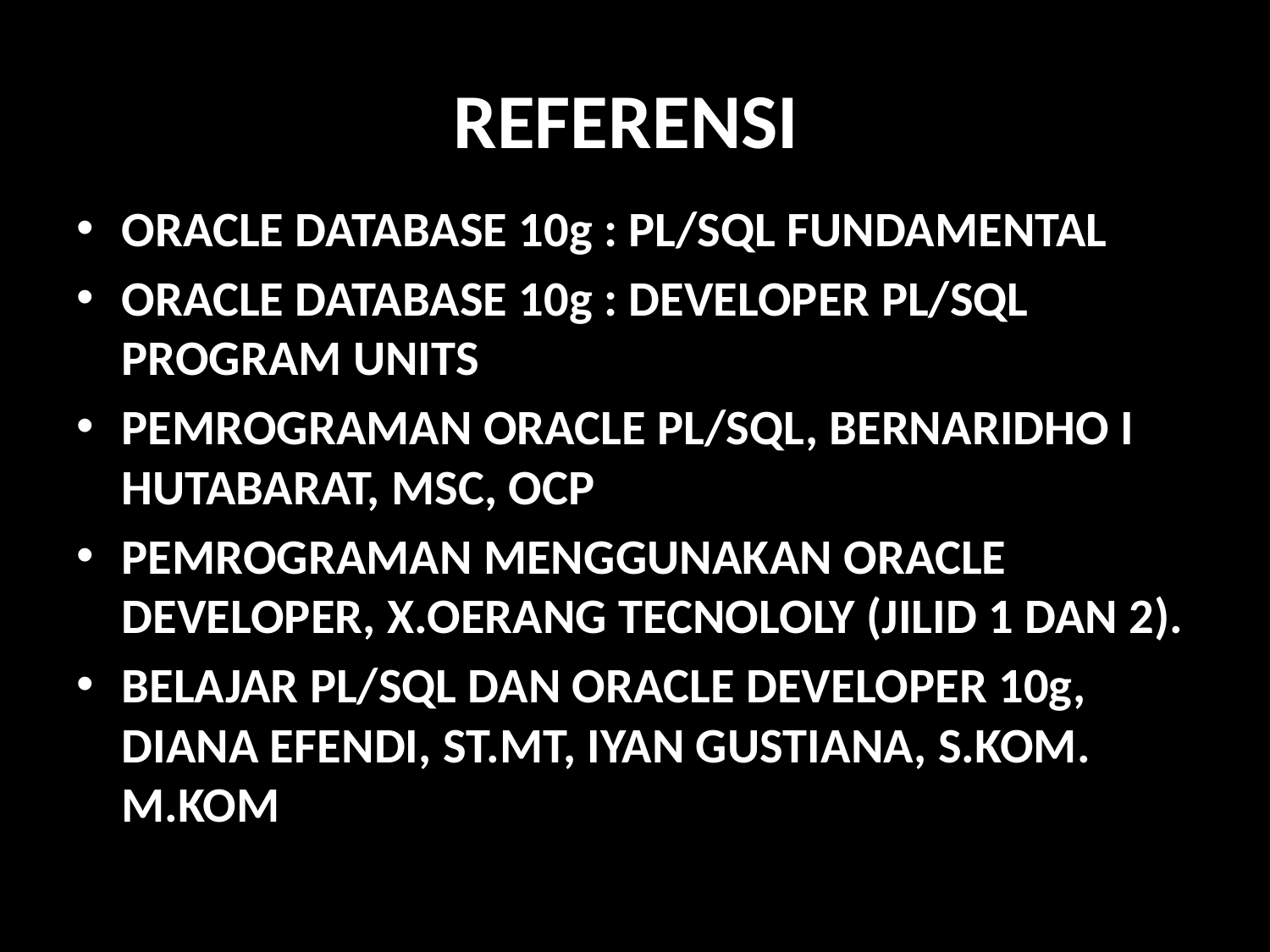

# REFERENSI
ORACLE DATABASE 10g : PL/SQL FUNDAMENTAL
ORACLE DATABASE 10g : DEVELOPER PL/SQL PROGRAM UNITS
PEMROGRAMAN ORACLE PL/SQL, BERNARIDHO I HUTABARAT, MSC, OCP
PEMROGRAMAN MENGGUNAKAN ORACLE DEVELOPER, X.OERANG TECNOLOLY (JILID 1 DAN 2).
BELAJAR PL/SQL DAN ORACLE DEVELOPER 10g, DIANA EFENDI, ST.MT, IYAN GUSTIANA, S.KOM. M.KOM